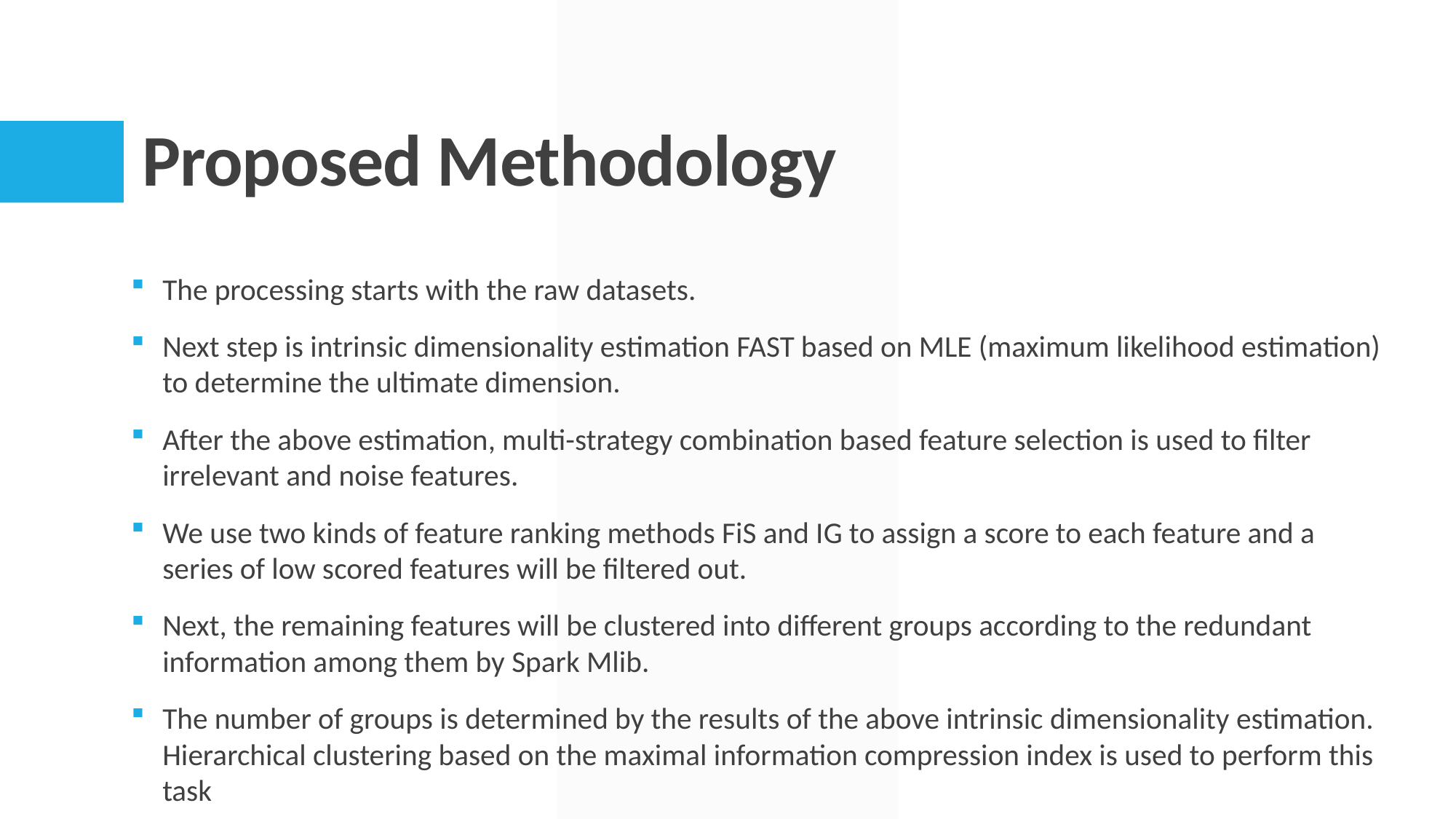

# Proposed Methodology

The processing starts with the raw datasets.
Next step is intrinsic dimensionality estimation FAST based on MLE (maximum likelihood estimation) to determine the ultimate dimension.
After the above estimation, multi-strategy combination based feature selection is used to filter irrelevant and noise features.
We use two kinds of feature ranking methods FiS and IG to assign a score to each feature and a series of low scored features will be filtered out.
Next, the remaining features will be clustered into different groups according to the redundant information among them by Spark Mlib.
The number of groups is determined by the results of the above intrinsic dimensionality estimation. Hierarchical clustering based on the maximal information compression index is used to perform this task